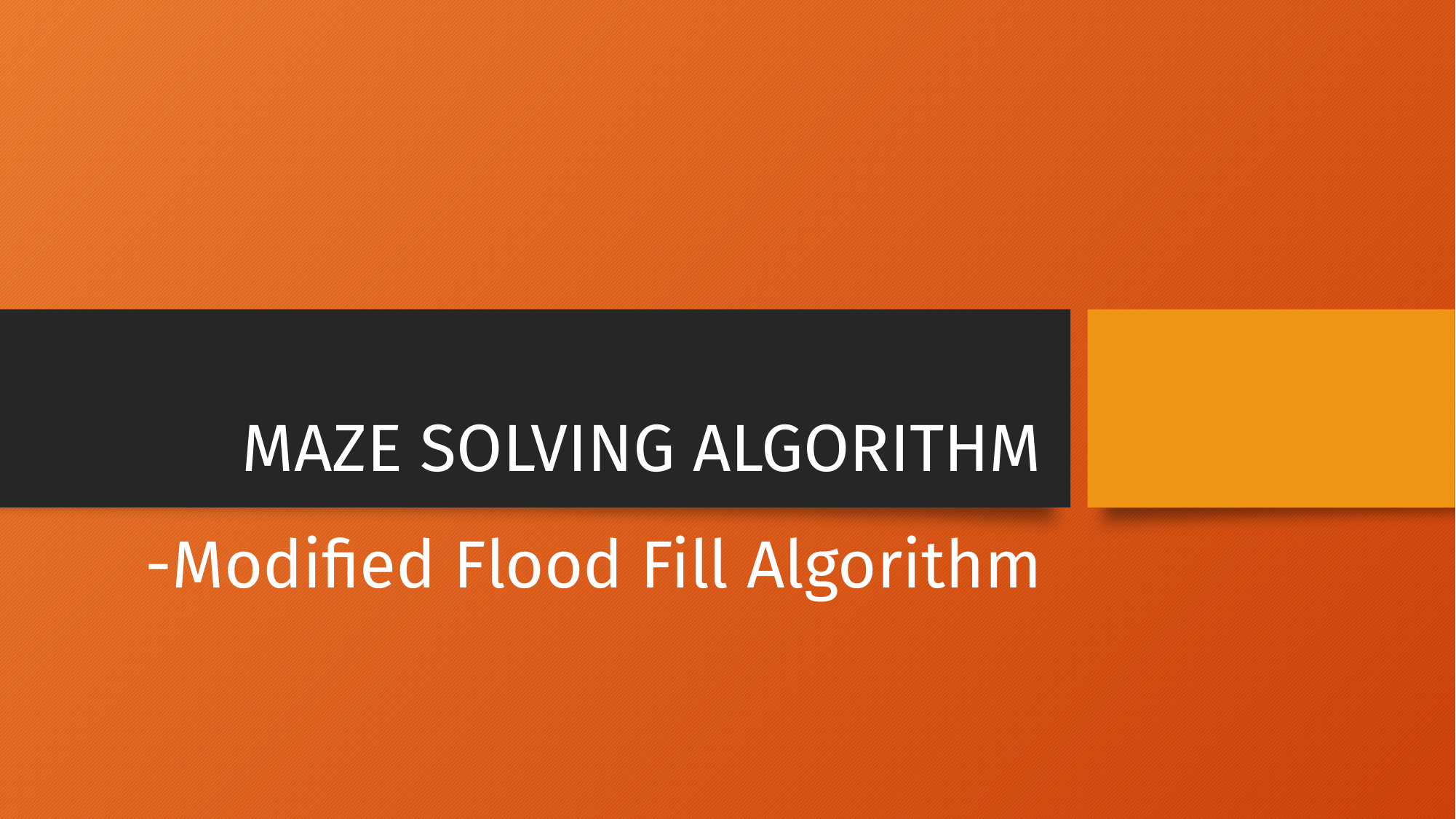

# MAZE SOLVING ALGORITHM
-Modified Flood Fill Algorithm